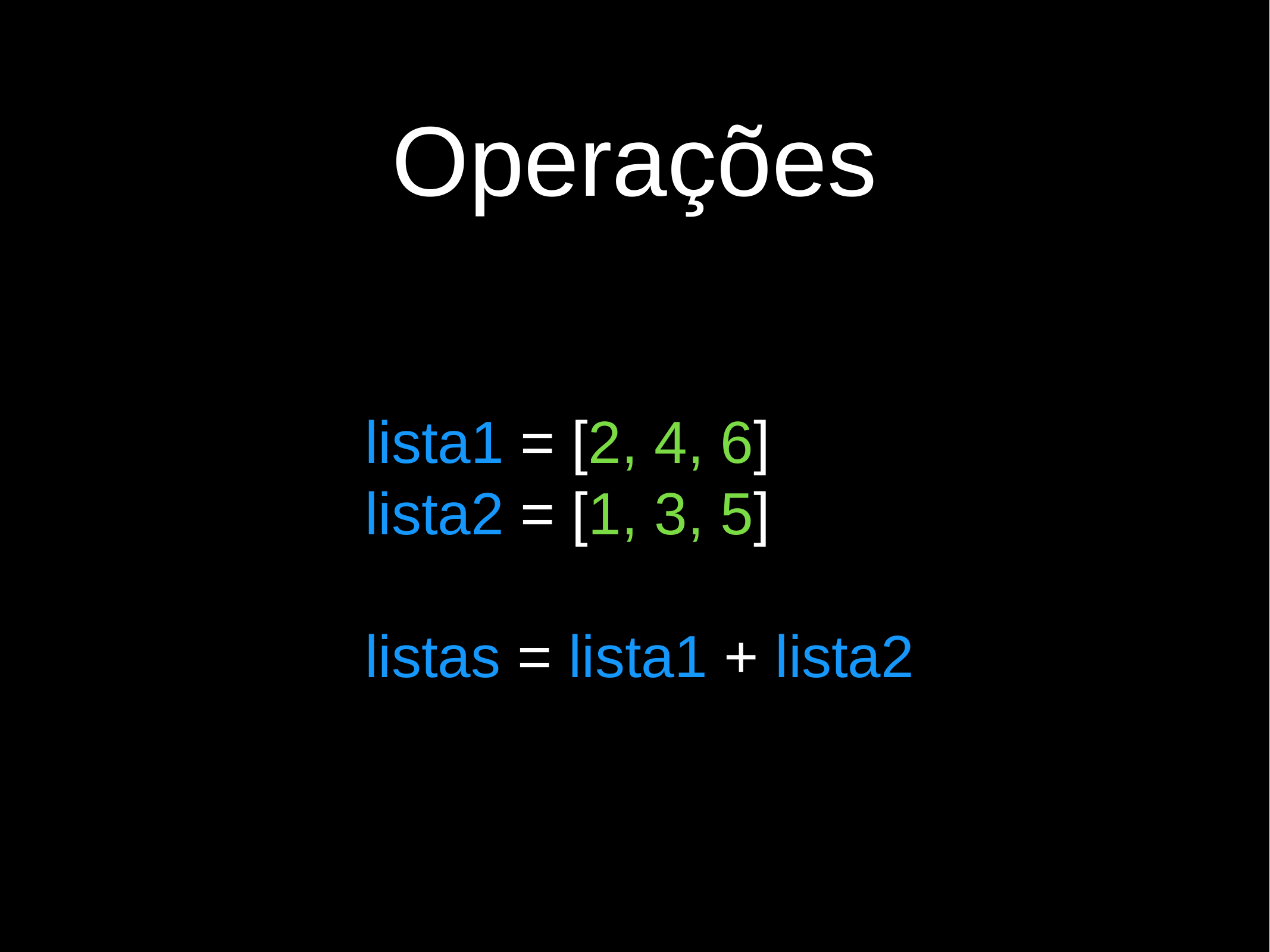

# Operações
lista1 = [2, 4, 6]
lista2 = [1, 3, 5]

listas = lista1 + lista2